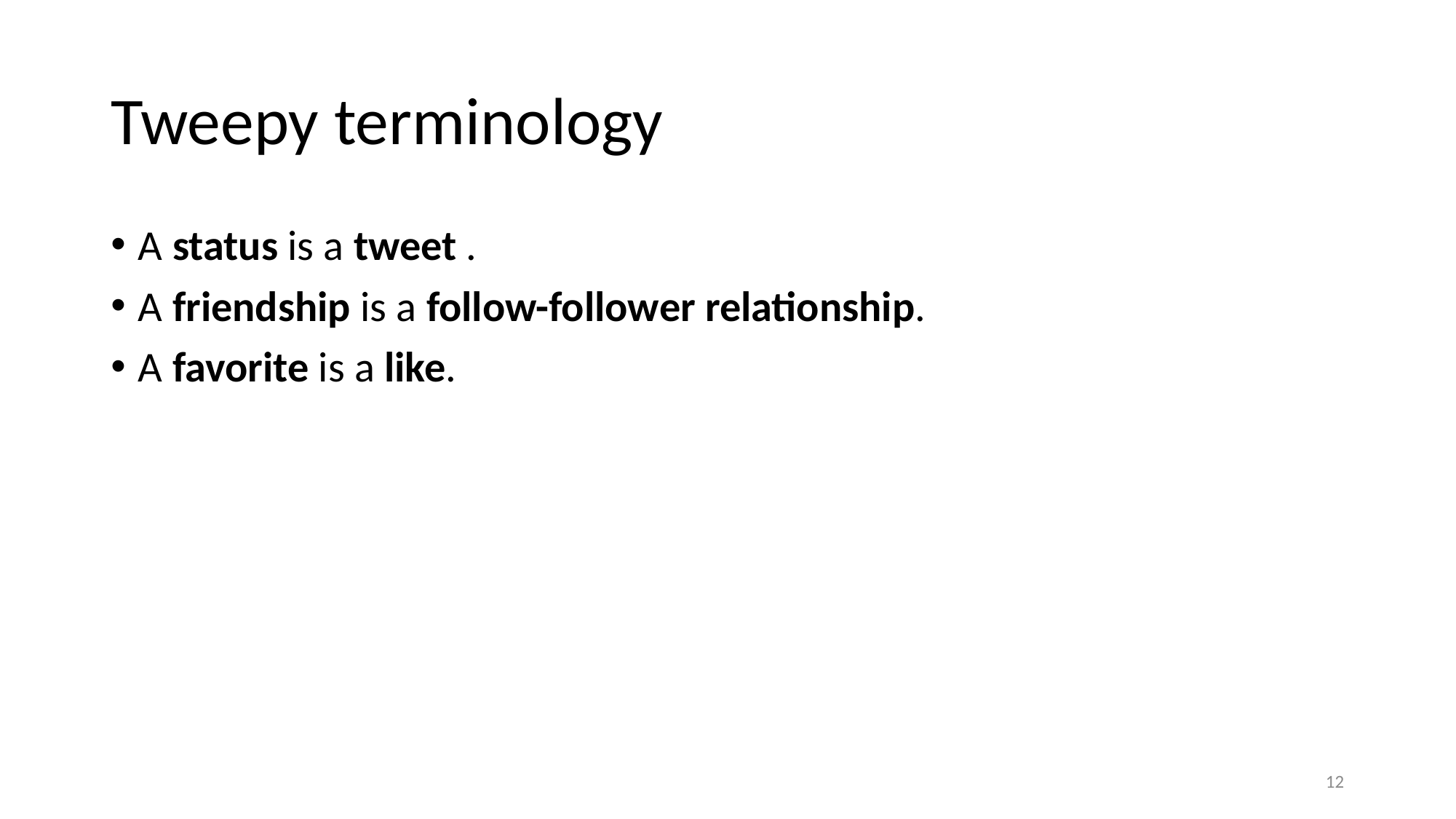

# Tweepy terminology
A status is a tweet .
A friendship is a follow-follower relationship.
A favorite is a like.

12